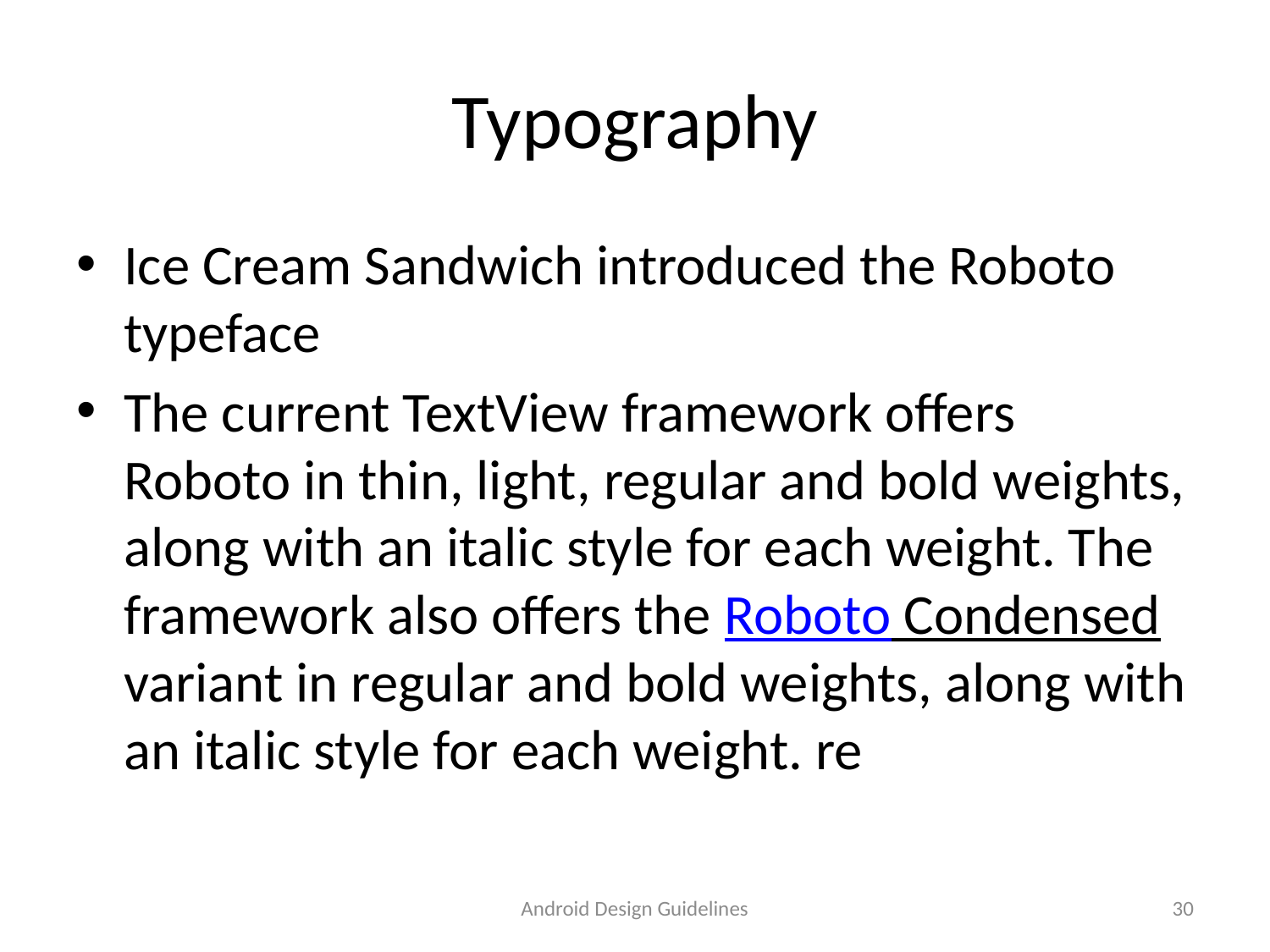

# Typography
Ice Cream Sandwich introduced the Roboto typeface
The current TextView framework offers Roboto in thin, light, regular and bold weights, along with an italic style for each weight. The framework also offers the Roboto Condensed variant in regular and bold weights, along with an italic style for each weight. re
Android Design Guidelines
30